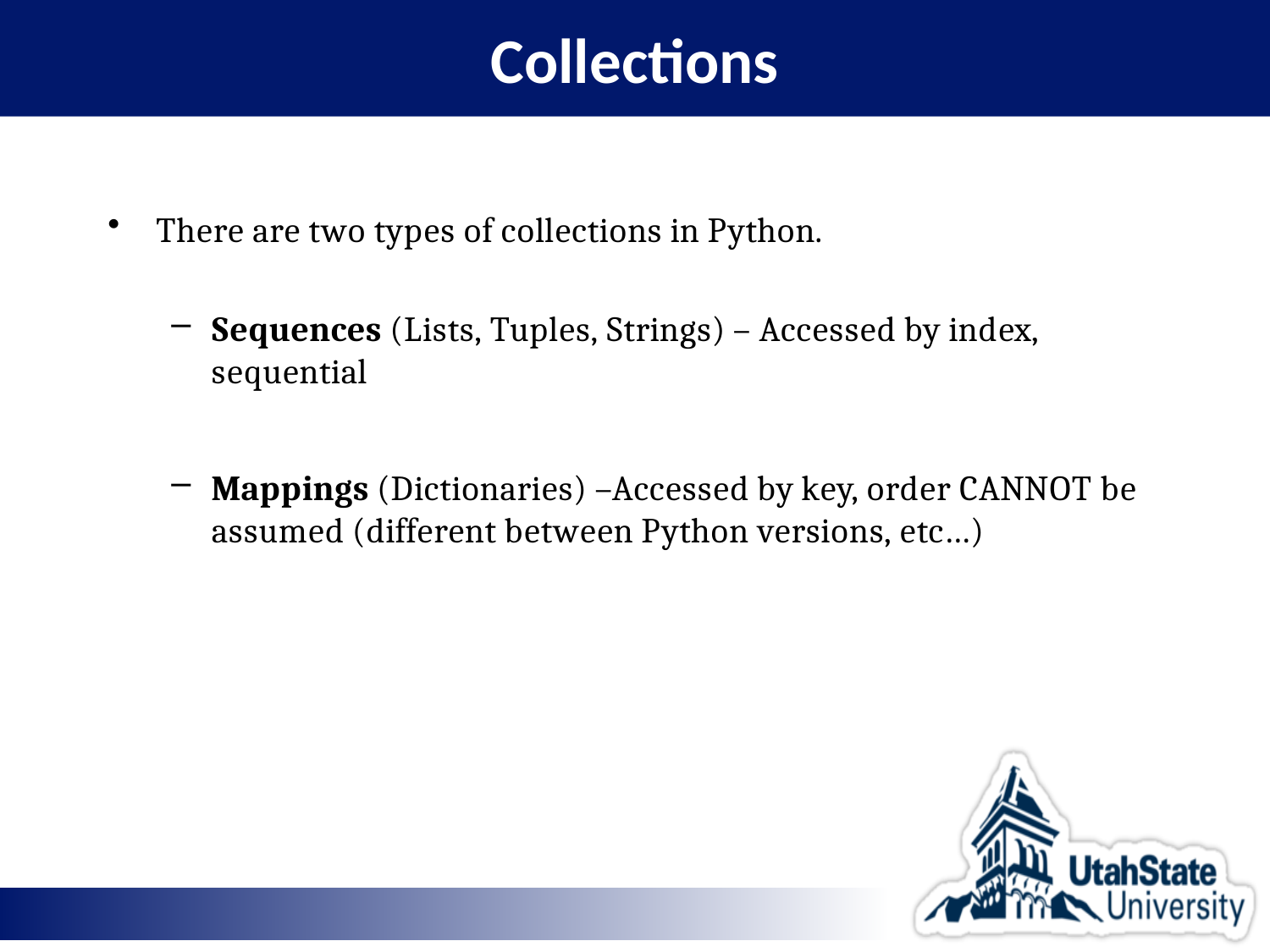

# Collections
There are two types of collections in Python.

Sequences (Lists, Tuples, Strings) – Accessed by index, sequential

Mappings (Dictionaries) –Accessed by key, order CANNOT be assumed (different between Python versions, etc…)